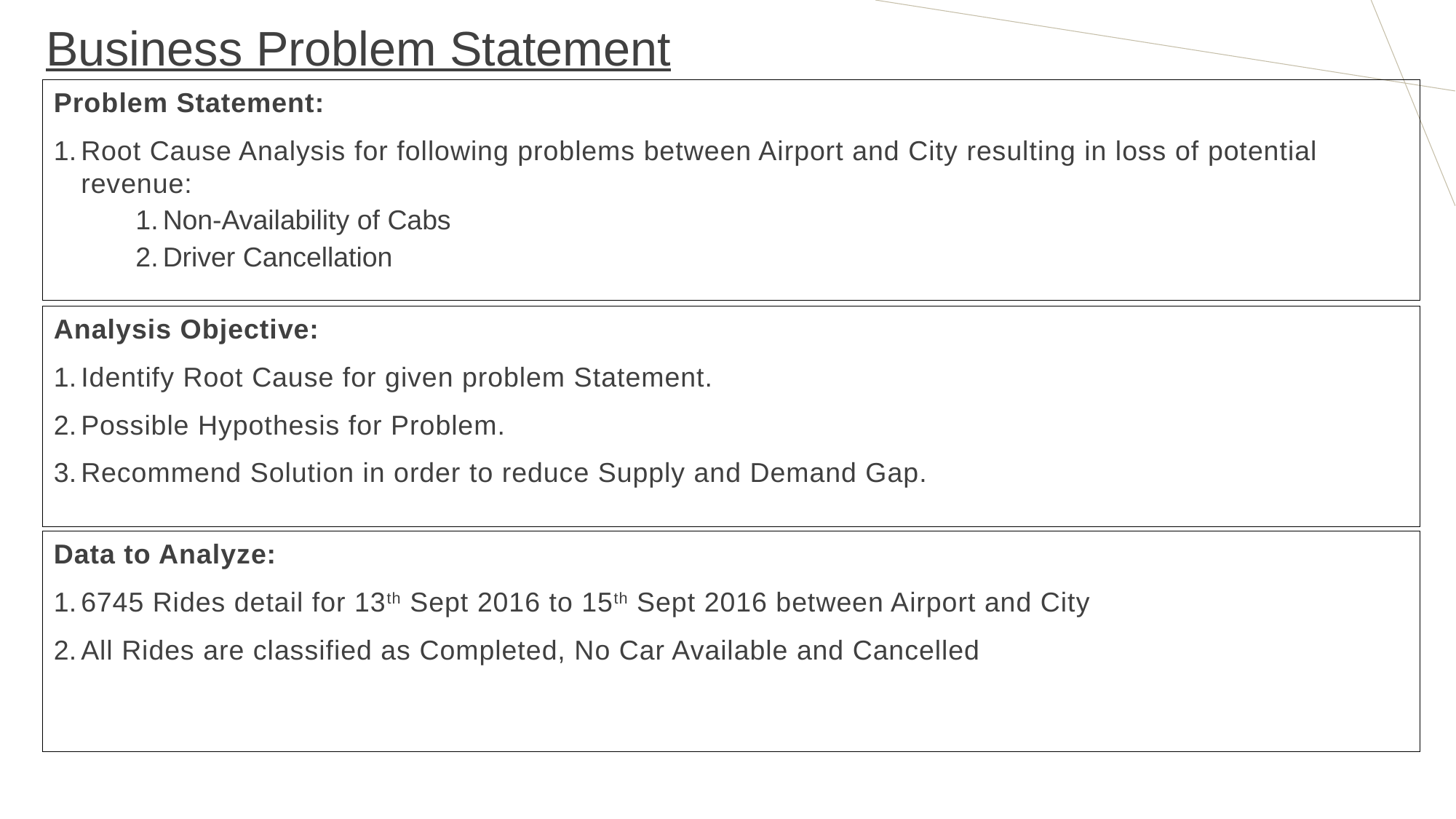

Business Problem Statement
Problem Statement:
Root Cause Analysis for following problems between Airport and City resulting in loss of potential revenue:
Non-Availability of Cabs
Driver Cancellation
Analysis Objective:
Identify Root Cause for given problem Statement.
Possible Hypothesis for Problem.
Recommend Solution in order to reduce Supply and Demand Gap.
Data to Analyze:
6745 Rides detail for 13th Sept 2016 to 15th Sept 2016 between Airport and City
All Rides are classified as Completed, No Car Available and Cancelled